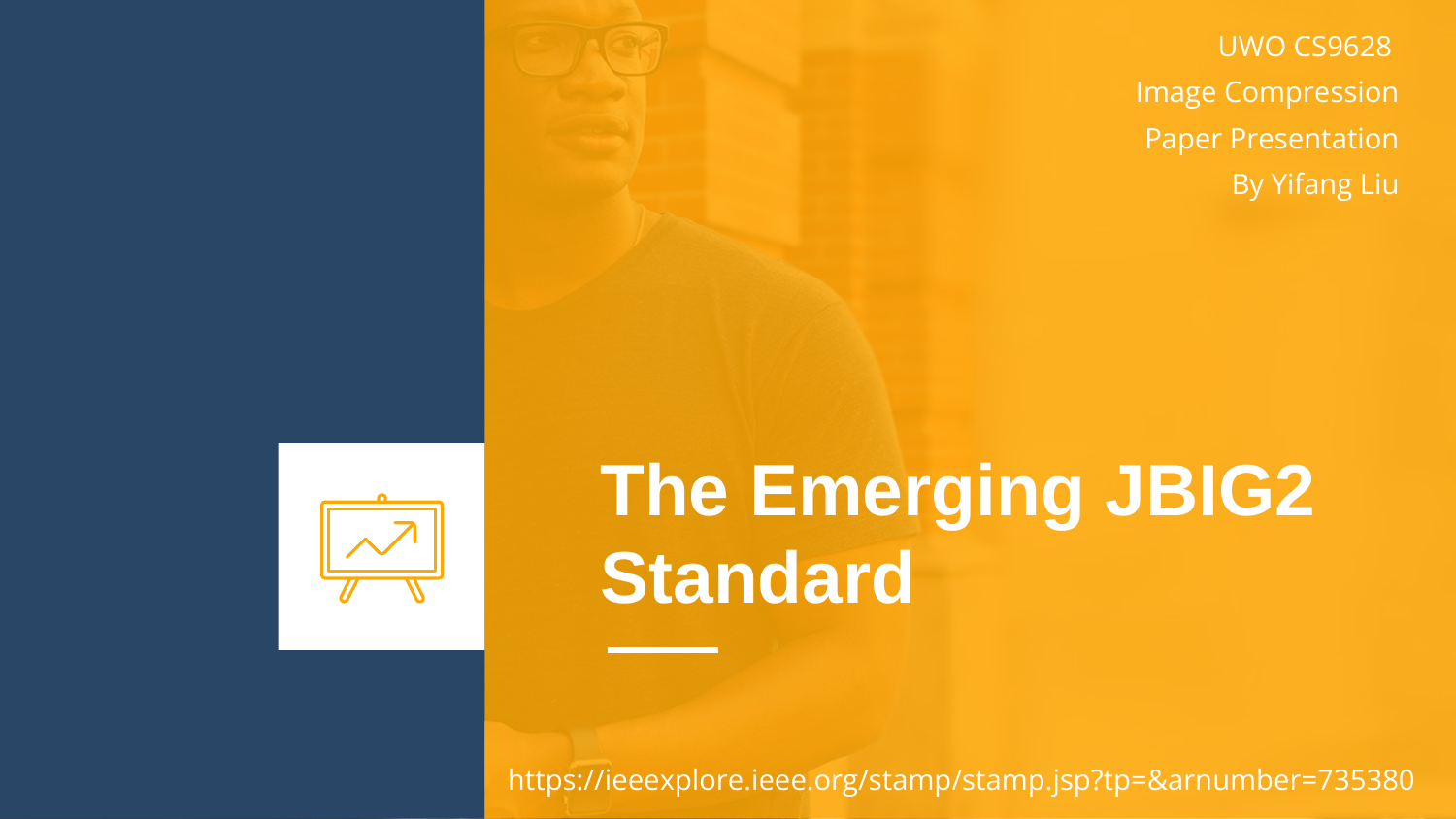

UWO CS9628
Image Compression
Paper Presentation
By Yifang Liu
# The Emerging JBIG2 Standard

https://ieeexplore.ieee.org/stamp/stamp.jsp?tp=&arnumber=735380